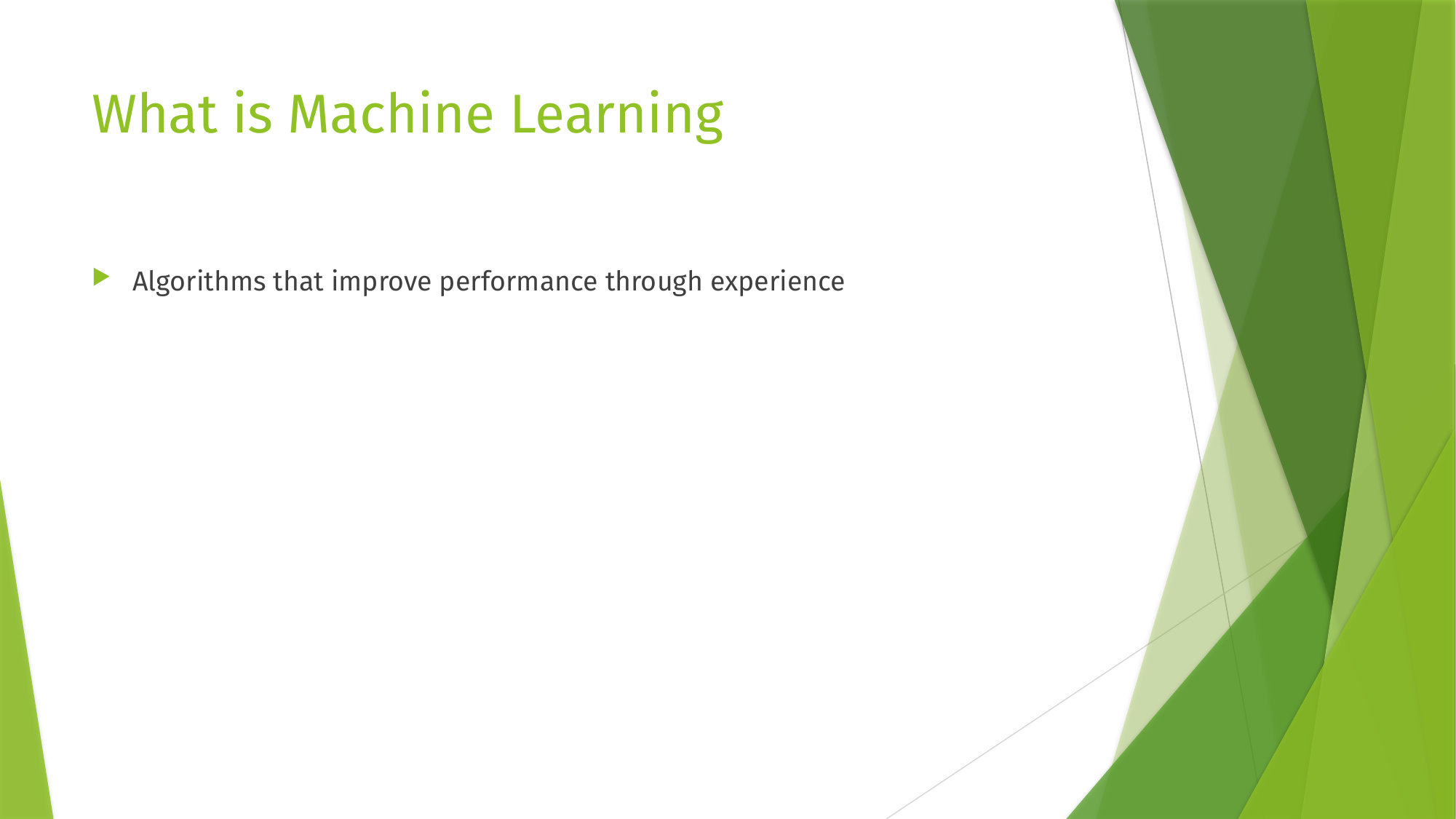

# What is Machine Learning
Algorithms that improve performance through experience